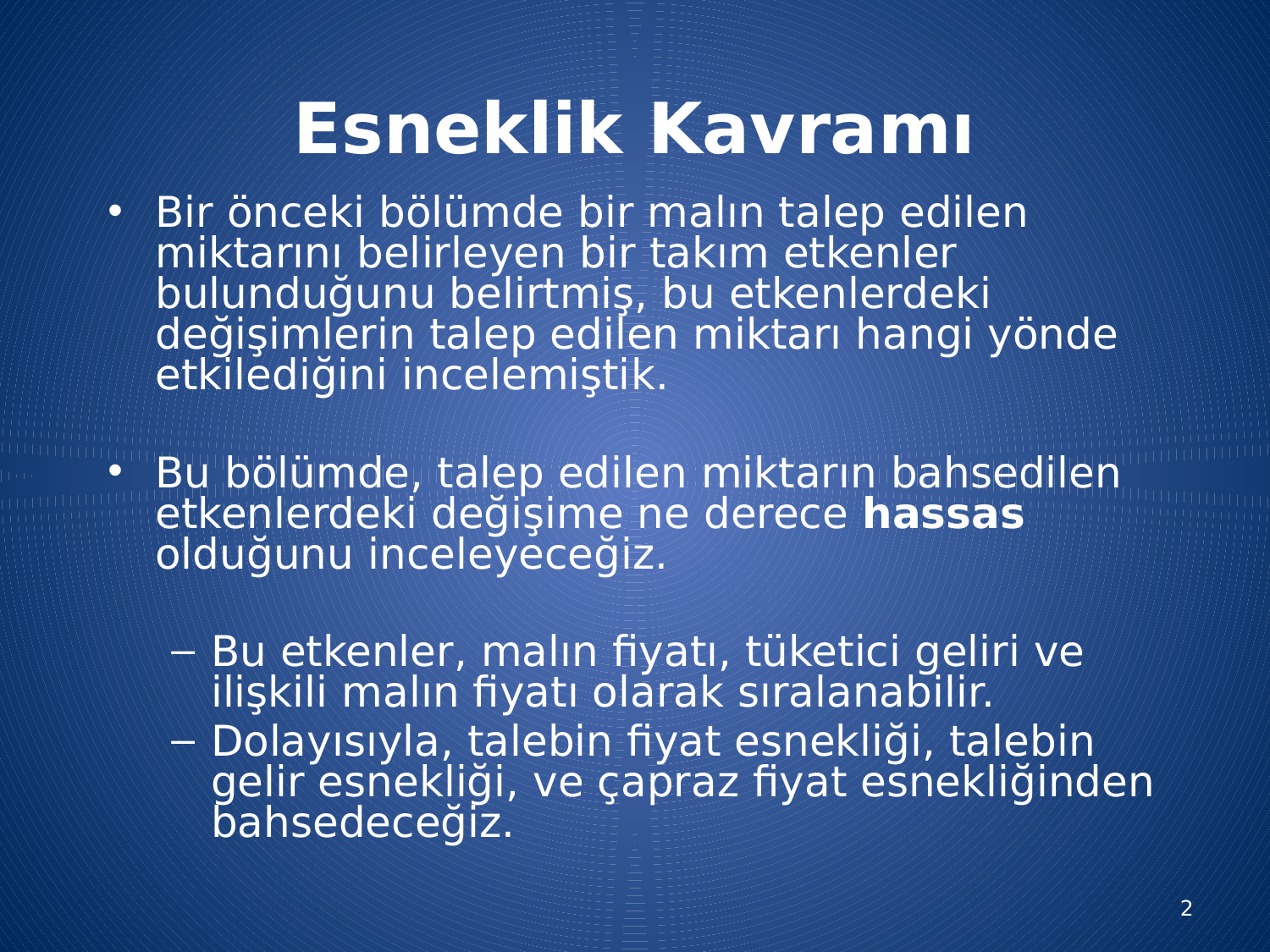

# Esneklik Kavramı
Bir önceki bölümde bir malın talep edilen miktarını belirleyen bir takım etkenler bulunduğunu belirtmiş, bu etkenlerdeki değişimlerin talep edilen miktarı hangi yönde etkilediğini incelemiştik.

Bu bölümde, talep edilen miktarın bahsedilen etkenlerdeki değişime ne derece hassas olduğunu inceleyeceğiz.

Bu etkenler, malın fiyatı, tüketici geliri ve ilişkili malın fiyatı olarak sıralanabilir.
Dolayısıyla, talebin fiyat esnekliği, talebin gelir esnekliği, ve çapraz fiyat esnekliğinden bahsedeceğiz.
2